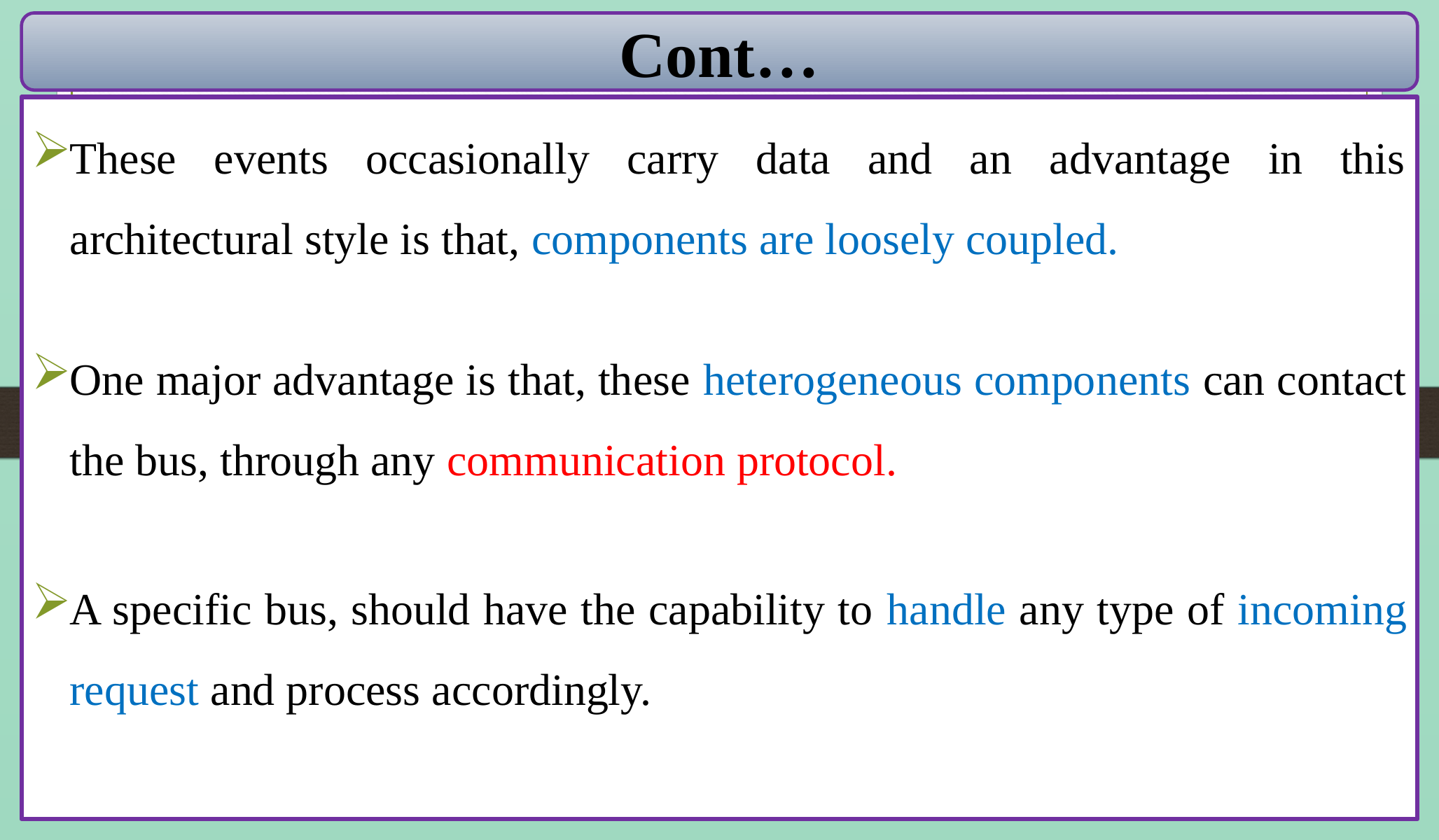

Cont…
These events occasionally carry data and an advantage in this architectural style is that, components are loosely coupled.

One major advantage is that, these heterogeneous components can contact the bus, through any communication protocol.

A specific bus, should have the capability to handle any type of incoming request and process accordingly.